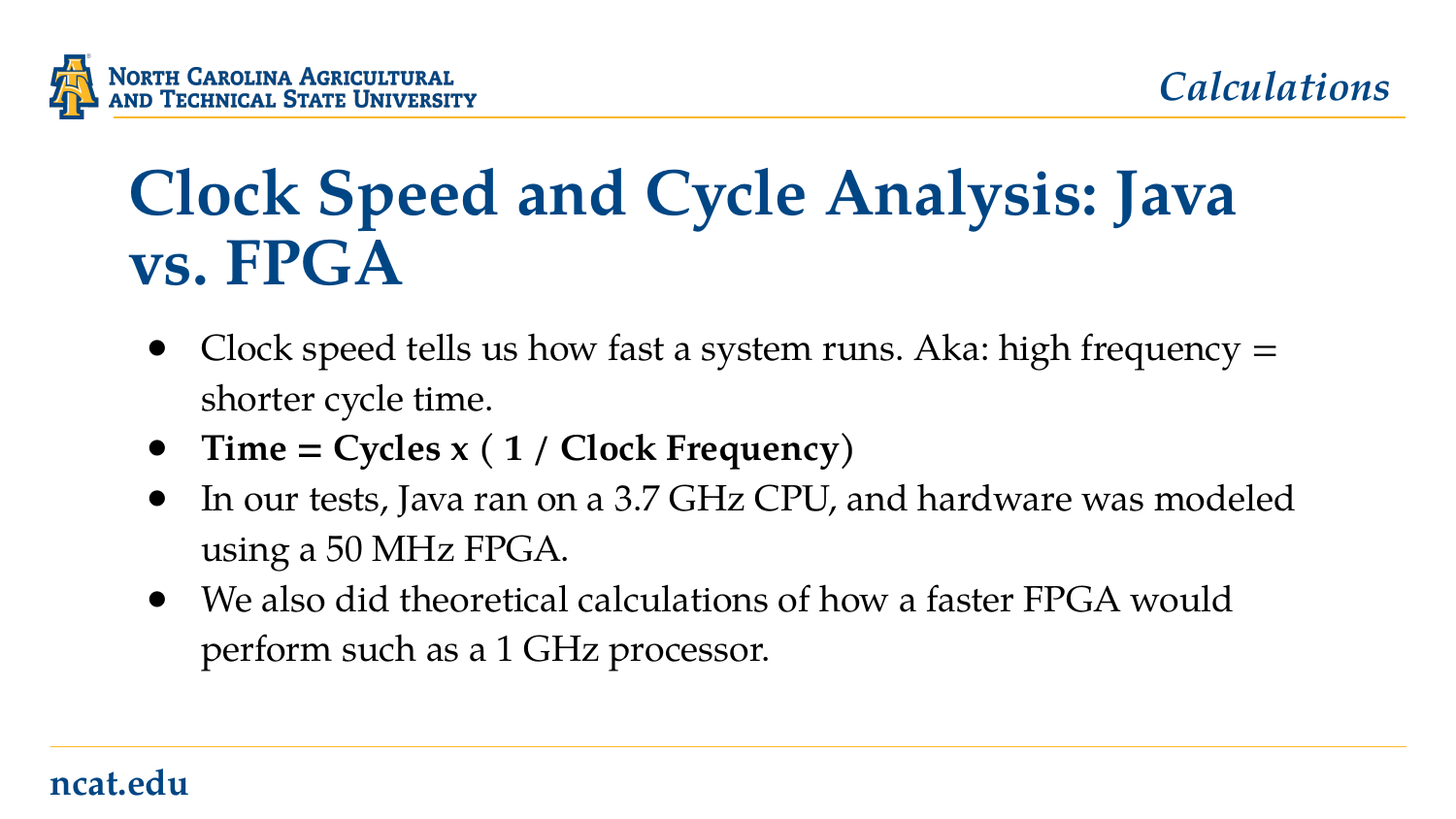

Calculations
# Clock Speed and Cycle Analysis: Java vs. FPGA
Clock speed tells us how fast a system runs. Aka: high frequency = shorter cycle time.
Time = Cycles x ( 1 / Clock Frequency)
In our tests, Java ran on a 3.7 GHz CPU, and hardware was modeled using a 50 MHz FPGA.
We also did theoretical calculations of how a faster FPGA would perform such as a 1 GHz processor.